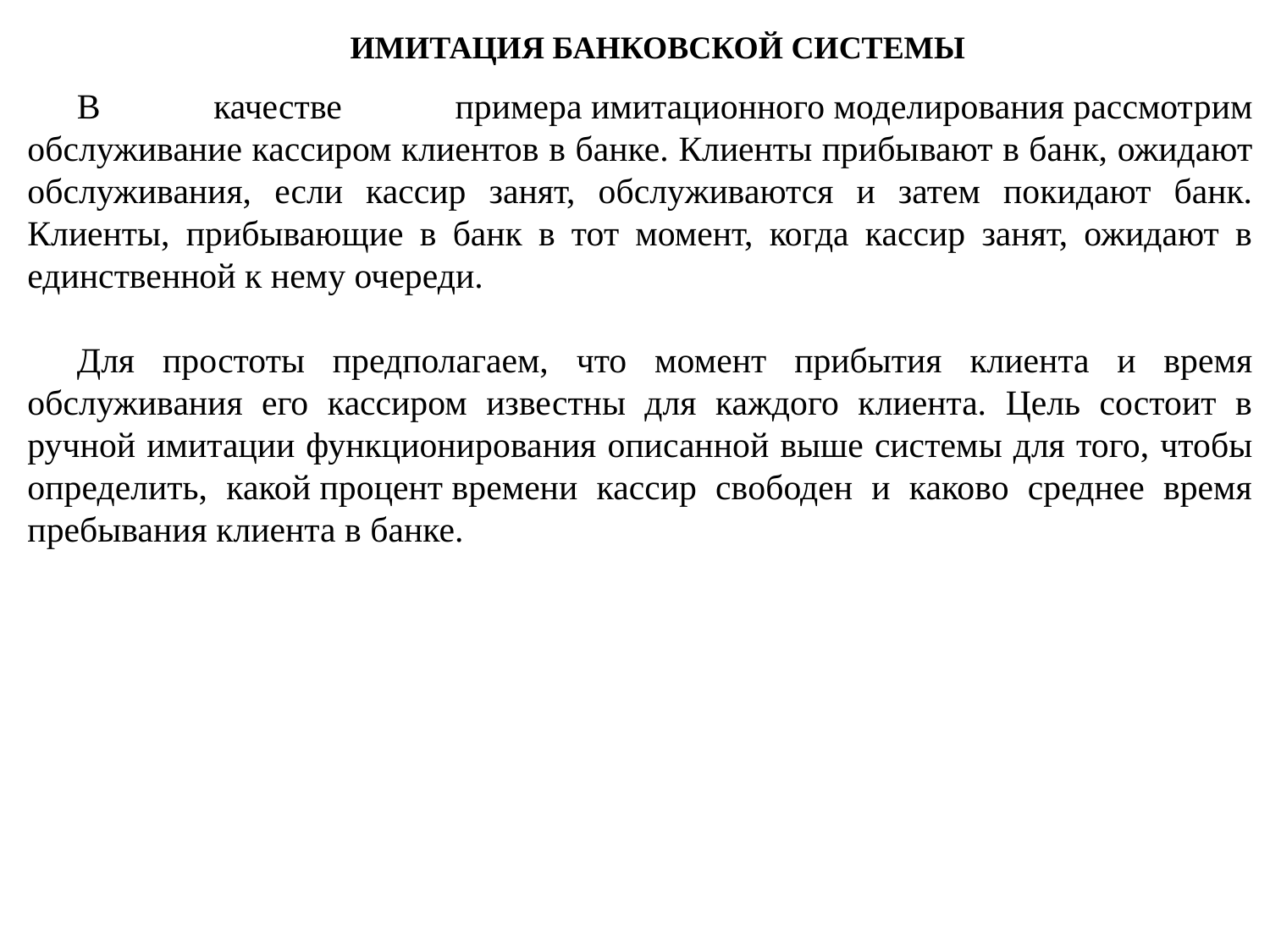

ИМИТАЦИЯ БАНКОВСКОЙ СИСТЕМЫ
В качестве примера имитационного моделирования рассмот­рим обслуживание кассиром клиентов в банке. Клиенты прибы­вают в банк, ожидают обслуживания, если кассир занят, обслу­живаются и затем покидают банк. Клиенты, прибывающие в банк в тот момент, когда кассир занят, ожидают в единствен­ной к нему очереди.

Для простоты предполагаем, что мо­мент прибытия клиента и время обслуживания его кассиром известны для каждого клиента. Цель состоит в ручной имитации функционирования описанной выше систе­мы для того, чтобы определить, какой процент времени кассир свободен и каково среднее время пребывания клиента в банке.